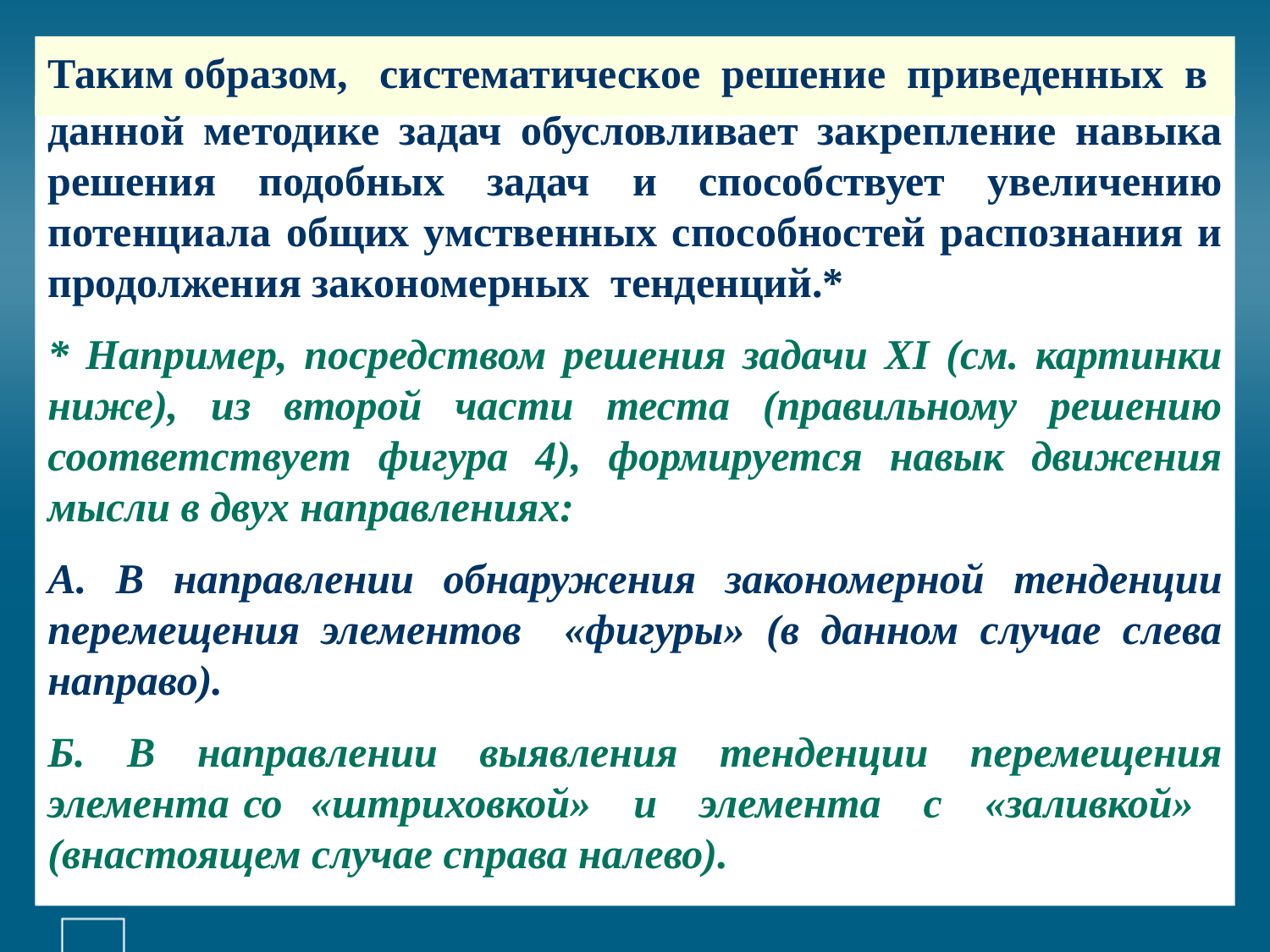

# Таким образом,   систематическое  решение  приведенных  в
данной методике задач обусловливает закрепление навыка решения подобных задач и способствует увеличению потенциала общих умственных способностей распознания и продолжения закономерных  тенденций.*
* Например, посредством решения задачи XI (см. картинки ниже), из второй части теста (правильному решению соответствует фигура 4), формируется навык движения мысли в двух направлениях:
А. В направлении обнаружения закономерной тенденции перемещения элементов  «фигуры» (в данном случае слева направо).
Б. В направлении выявления тенденции перемещения элемента со  «штриховкой»   и   элемента   с   «заливкой»   (внастоящем случае справа налево).